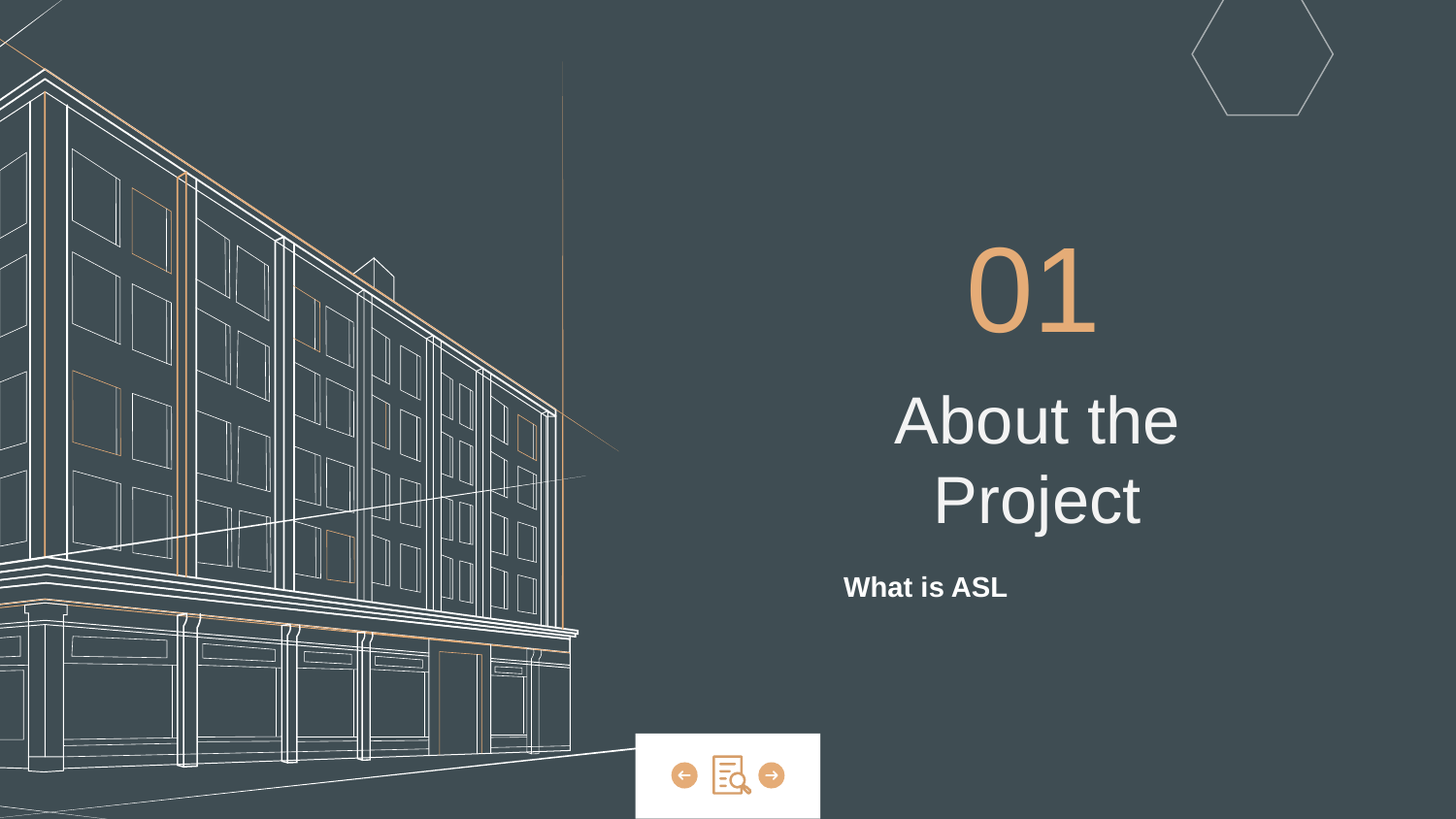

01
# About the Project
What is ASL